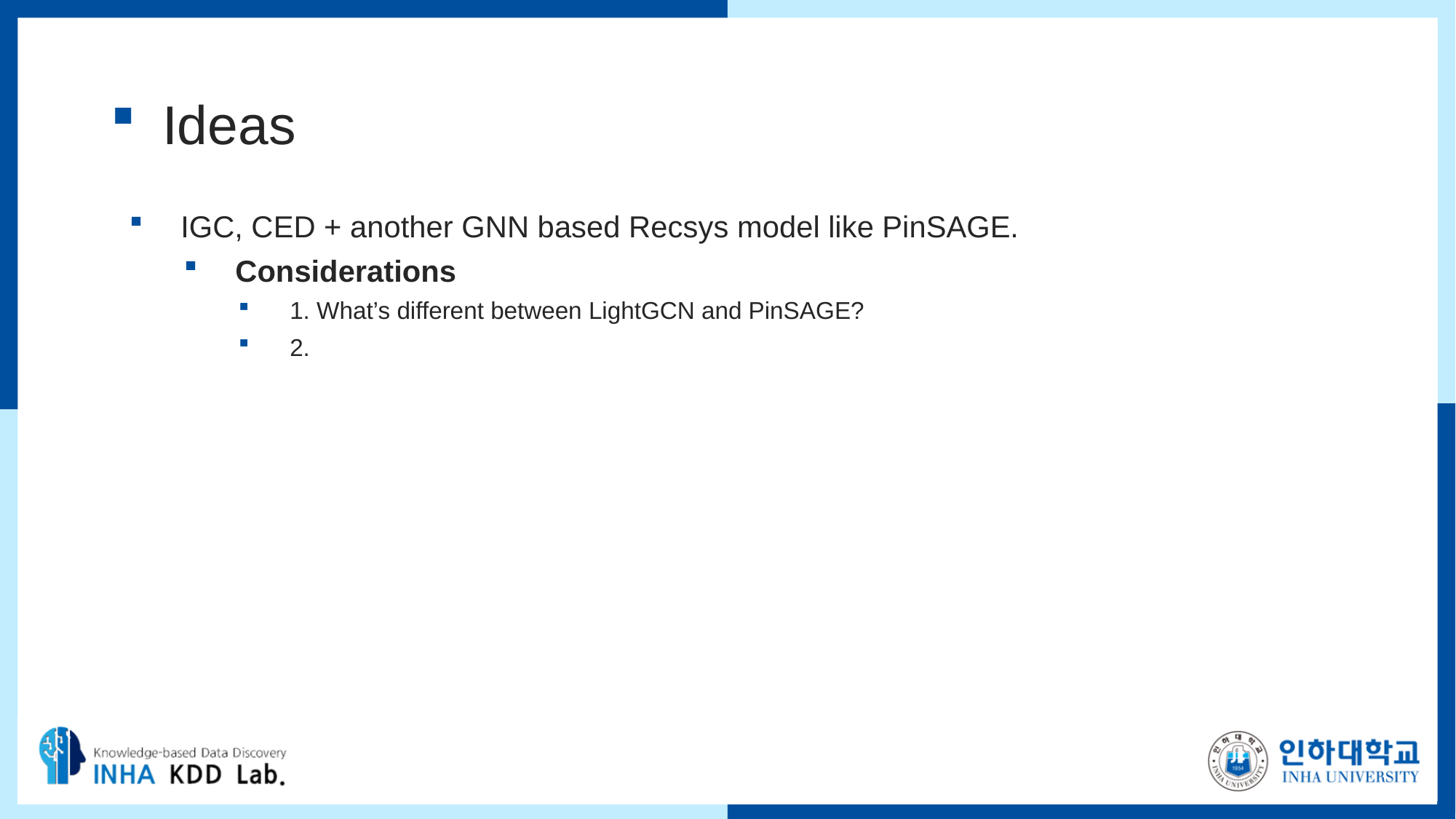

# Ideas
IGC, CED + another GNN based Recsys model like PinSAGE.
Considerations
1. What’s different between LightGCN and PinSAGE?
2.

14